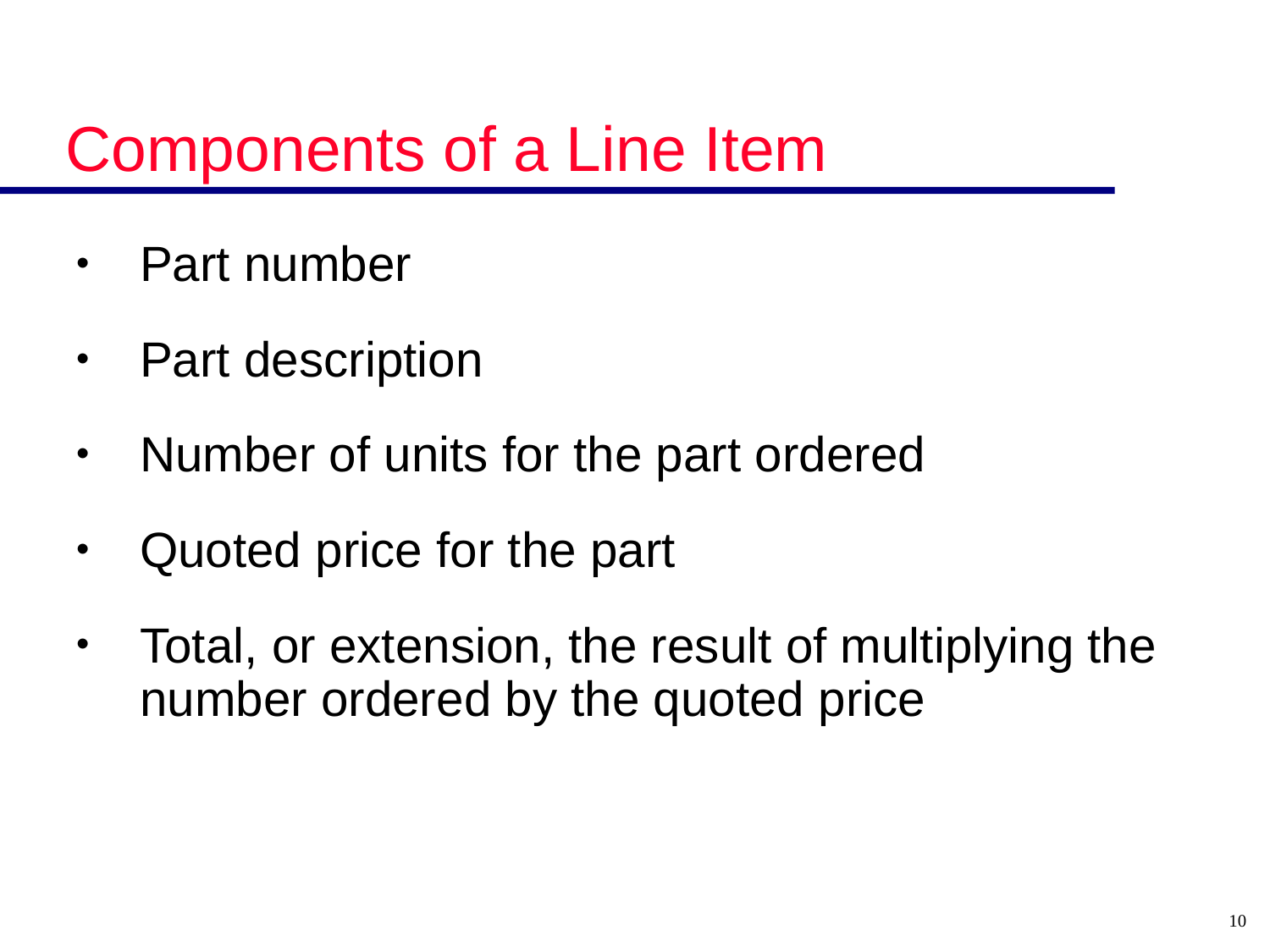

# Components of a Line Item
Part number
Part description
Number of units for the part ordered
Quoted price for the part
Total, or extension, the result of multiplying the number ordered by the quoted price
10